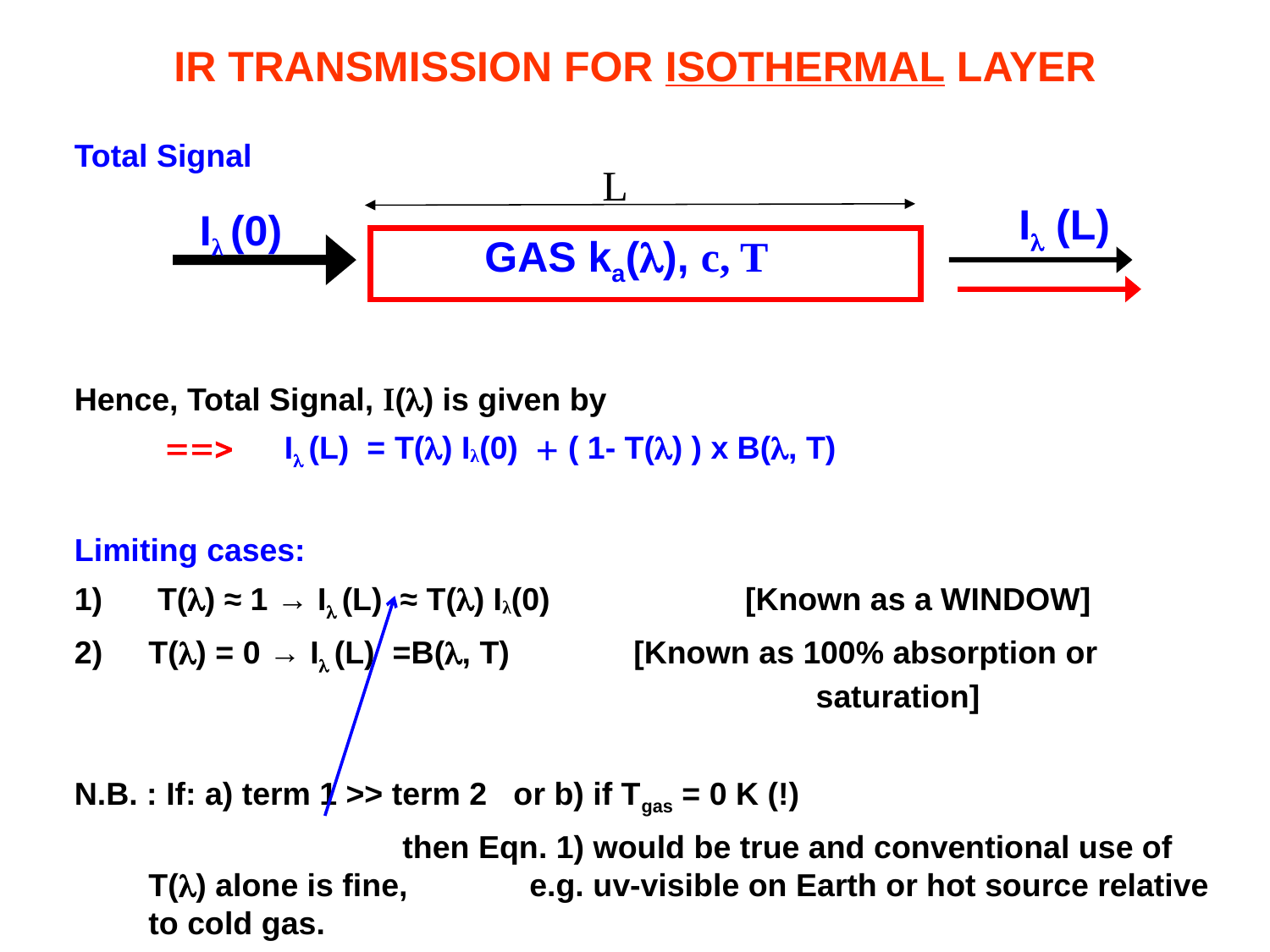

# IR TRANSMISSION FOR ISOTHERMAL LAYER
Total Signal

Hence, Total Signal, I(λ) is given by
	 ==> 	 Iλ (L)  = T(λ) Iλ(0)  + ( 1- T(λ) ) x B(λ, T)

Limiting cases:
1) 	 T(λ) ≈ 1 → Iλ (L)  ≈ T(λ) Iλ(0)  	          [Known as a WINDOW]
T(λ) = 0 → Iλ (L)  =B(λ, T)              [Known as 100% absorption or 								          	                  saturation]

N.B. : If: a) term 1 >> term 2   or b) if Tgas = 0 K (!)
			then Eqn. 1) would be true and conventional use of T(λ) alone is fine,  	e.g. uv-visible on Earth or hot source relative to cold gas.
L
Iλ (L)
Iλ (0)
GAS ka(λ), c, T